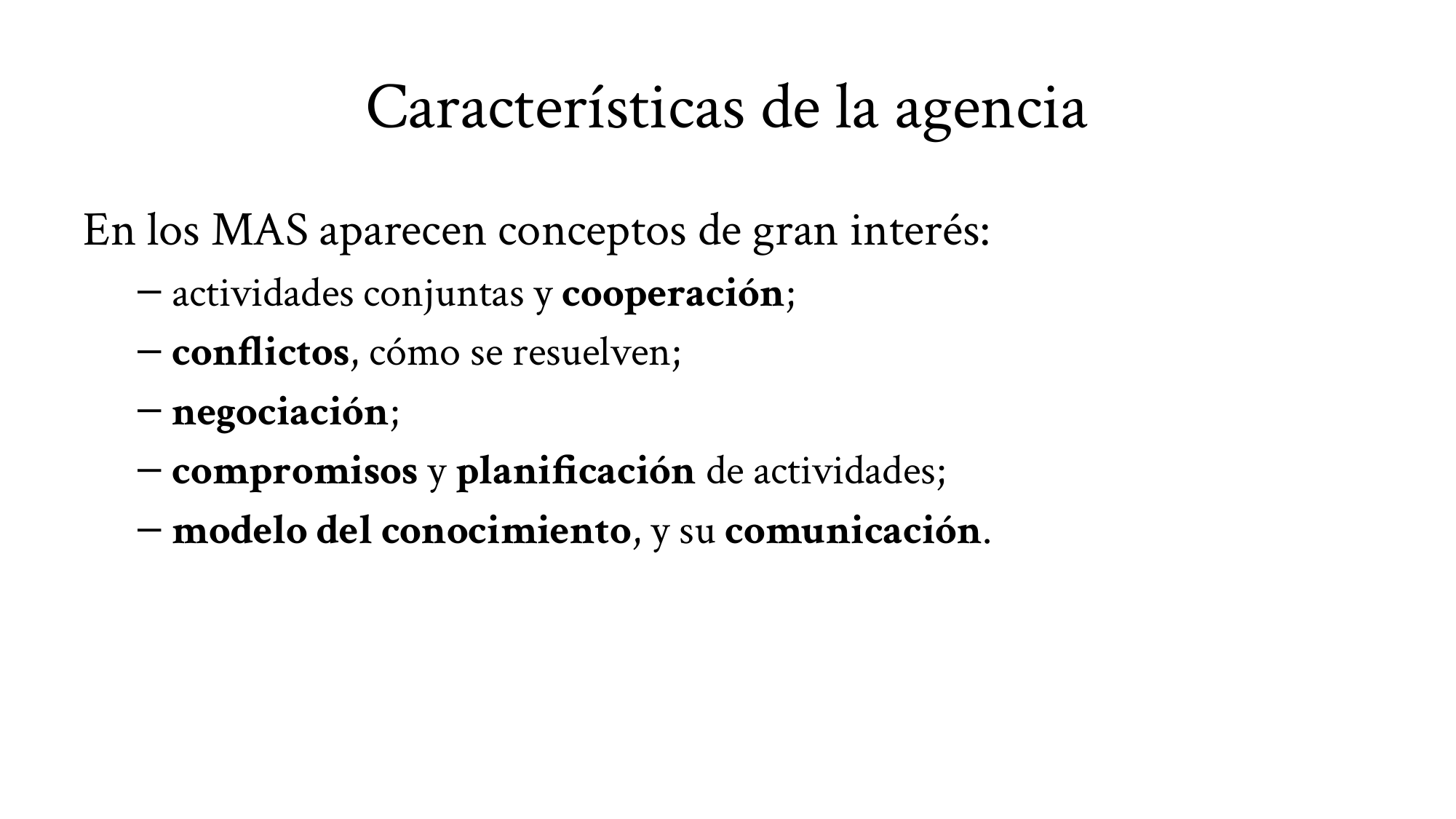

# Características de la agencia
En los MAS aparecen conceptos de gran interés:
actividades conjuntas y cooperación;
conflictos, cómo se resuelven;
negociación;
compromisos y planificación de actividades;
modelo del conocimiento, y su comunicación.